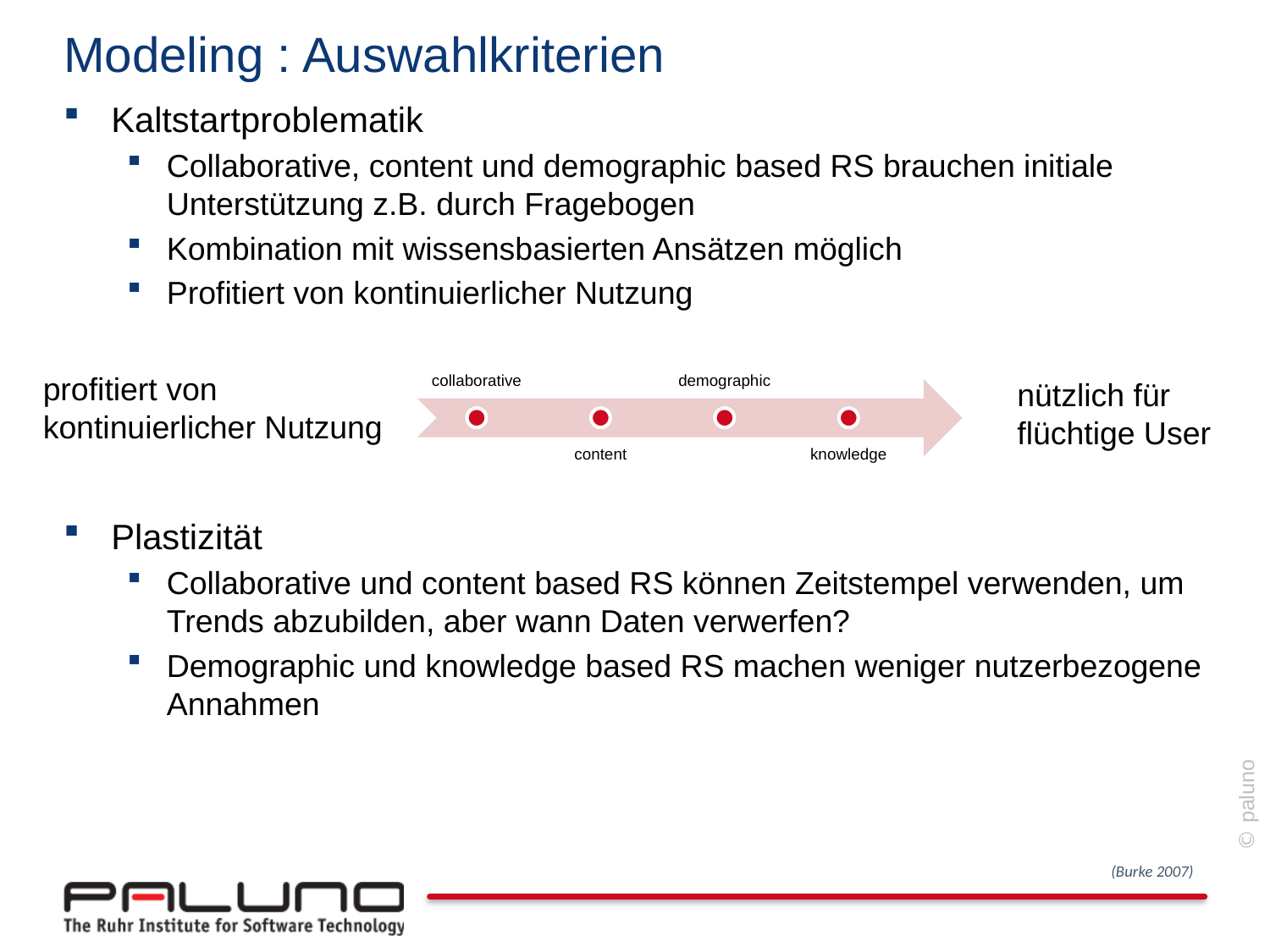

# Modeling : Auswahlkriterien
Kaltstartproblematik
Collaborative, content und demographic based RS brauchen initiale Unterstützung z.B. durch Fragebogen
Kombination mit wissensbasierten Ansätzen möglich
Profitiert von kontinuierlicher Nutzung

Plastizität
Collaborative und content based RS können Zeitstempel verwenden, um Trends abzubilden, aber wann Daten verwerfen?
Demographic und knowledge based RS machen weniger nutzerbezogene Annahmen
collaborative
content
demographic
knowledge
profitiert von kontinuierlicher Nutzung
nützlich für flüchtige User
(Burke 2007)